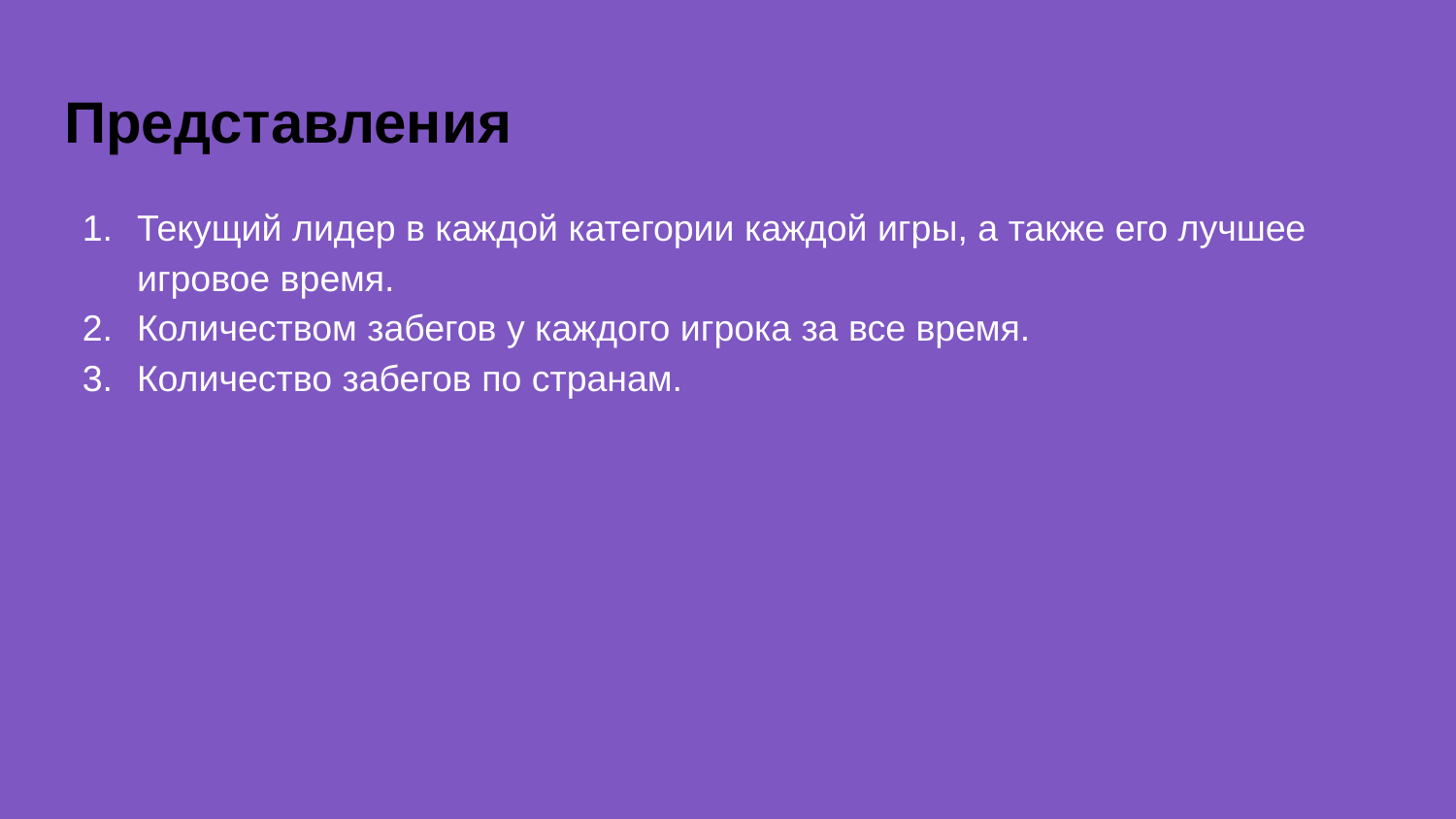

# Представления
Текущий лидер в каждой категории каждой игры, а также его лучшее игровое время.
Количеством забегов у каждого игрока за все время.
Количество забегов по странам.